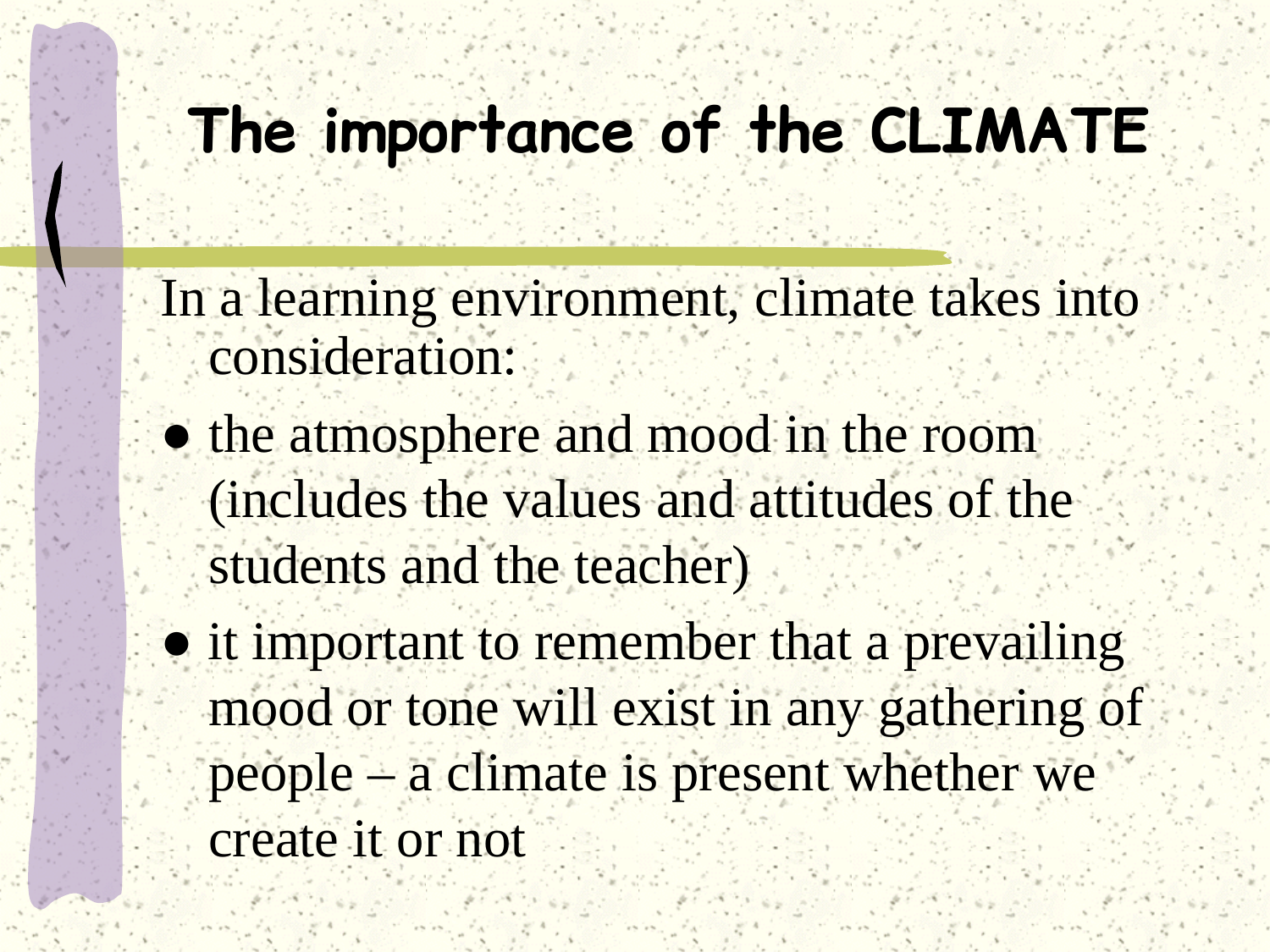

# The importance of the CLIMATE

In a learning environment, climate takes into consideration:
●	the atmosphere and mood in the room (includes the values and attitudes of the   students and the teacher)
● it important to remember that a prevailing mood or tone will exist in any gathering of people – a climate is present whether we create it or not